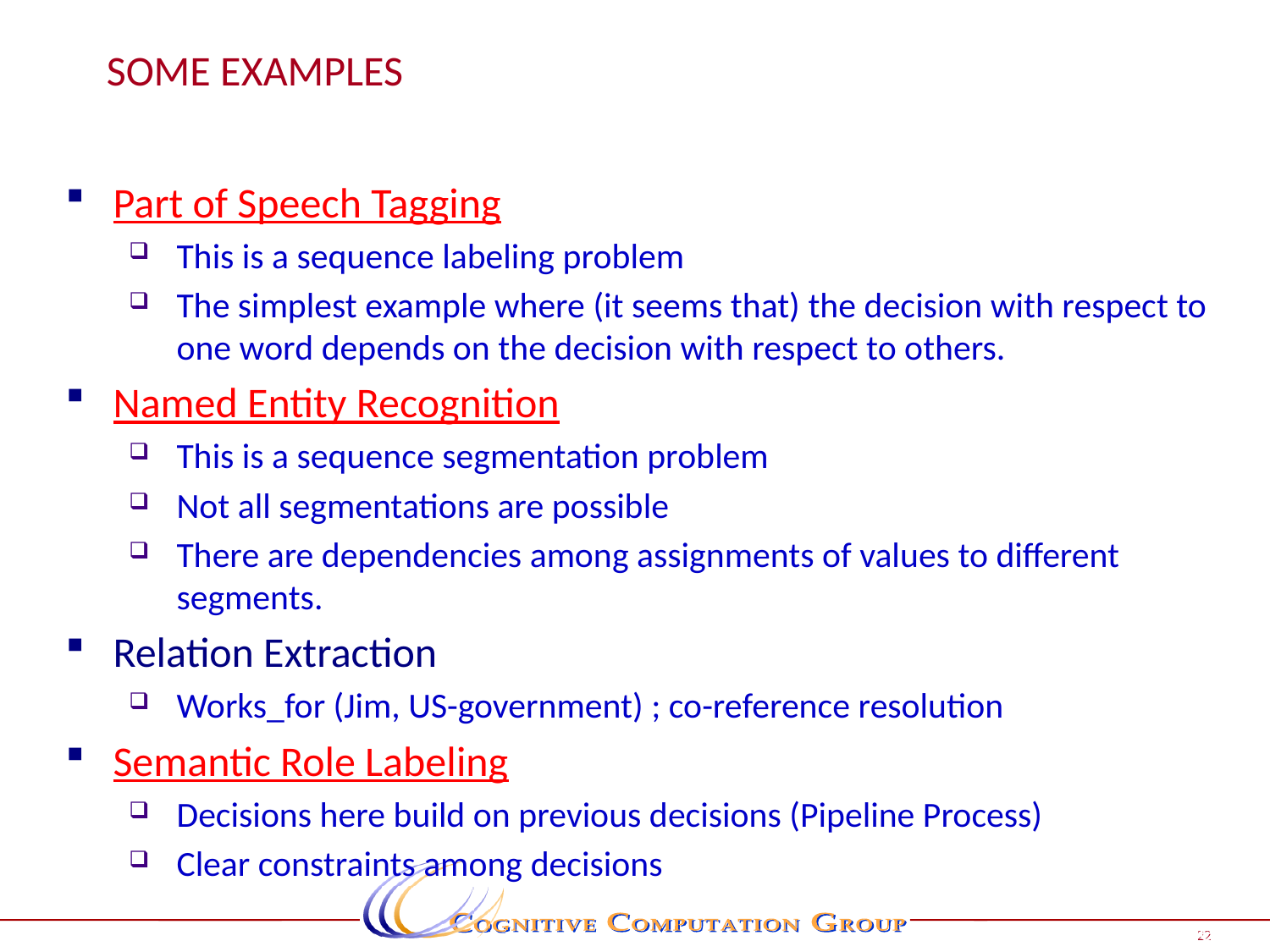

# Some Examples
Part of Speech Tagging
This is a sequence labeling problem
The simplest example where (it seems that) the decision with respect to one word depends on the decision with respect to others.
Named Entity Recognition
This is a sequence segmentation problem
Not all segmentations are possible
There are dependencies among assignments of values to different segments.
Relation Extraction
Works_for (Jim, US-government) ; co-reference resolution
Semantic Role Labeling
Decisions here build on previous decisions (Pipeline Process)
Clear constraints among decisions

Page 22